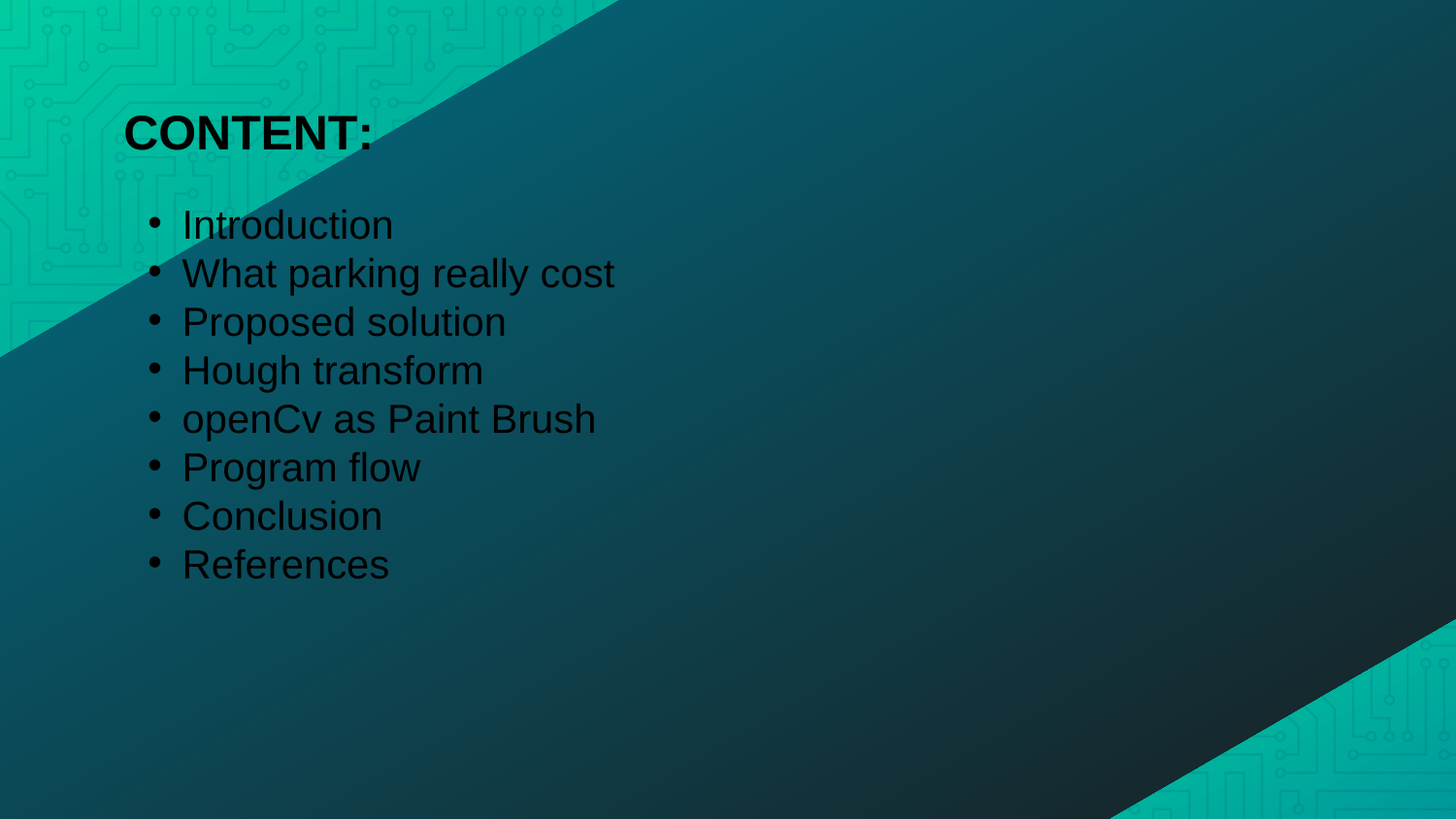

CONTENT:
Introduction
What parking really cost
Proposed solution
Hough transform
openCv as Paint Brush
Program flow
Conclusion
References